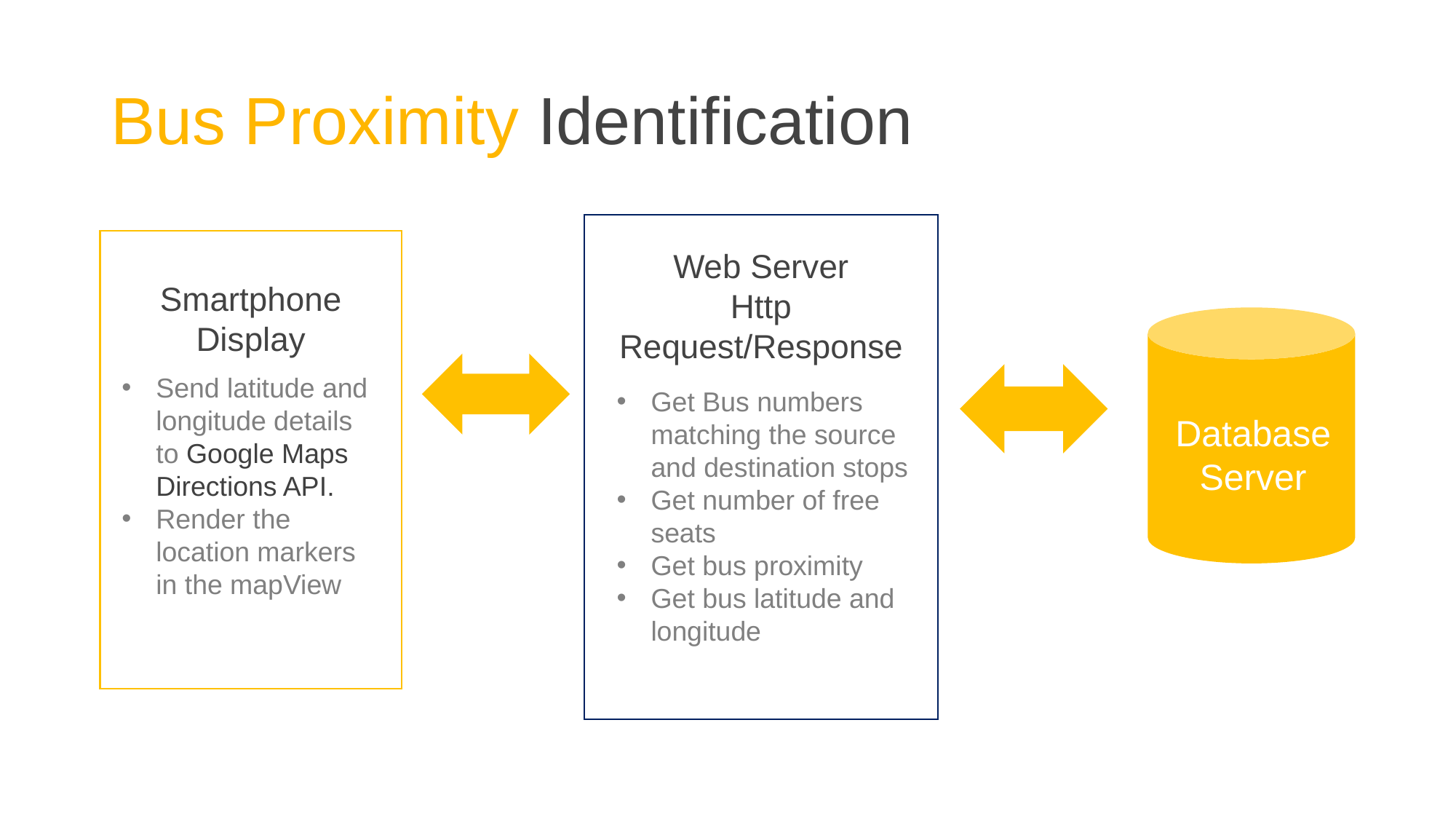

# Bus Proximity Identification

Web Server
Http Request/Response
Smartphone Display

Send latitude and longitude details to Google Maps Directions API.
Render the location markers in the mapView
Get Bus numbers matching the source and destination stops
Get number of free seats
Get bus proximity
Get bus latitude and longitude
Database Server